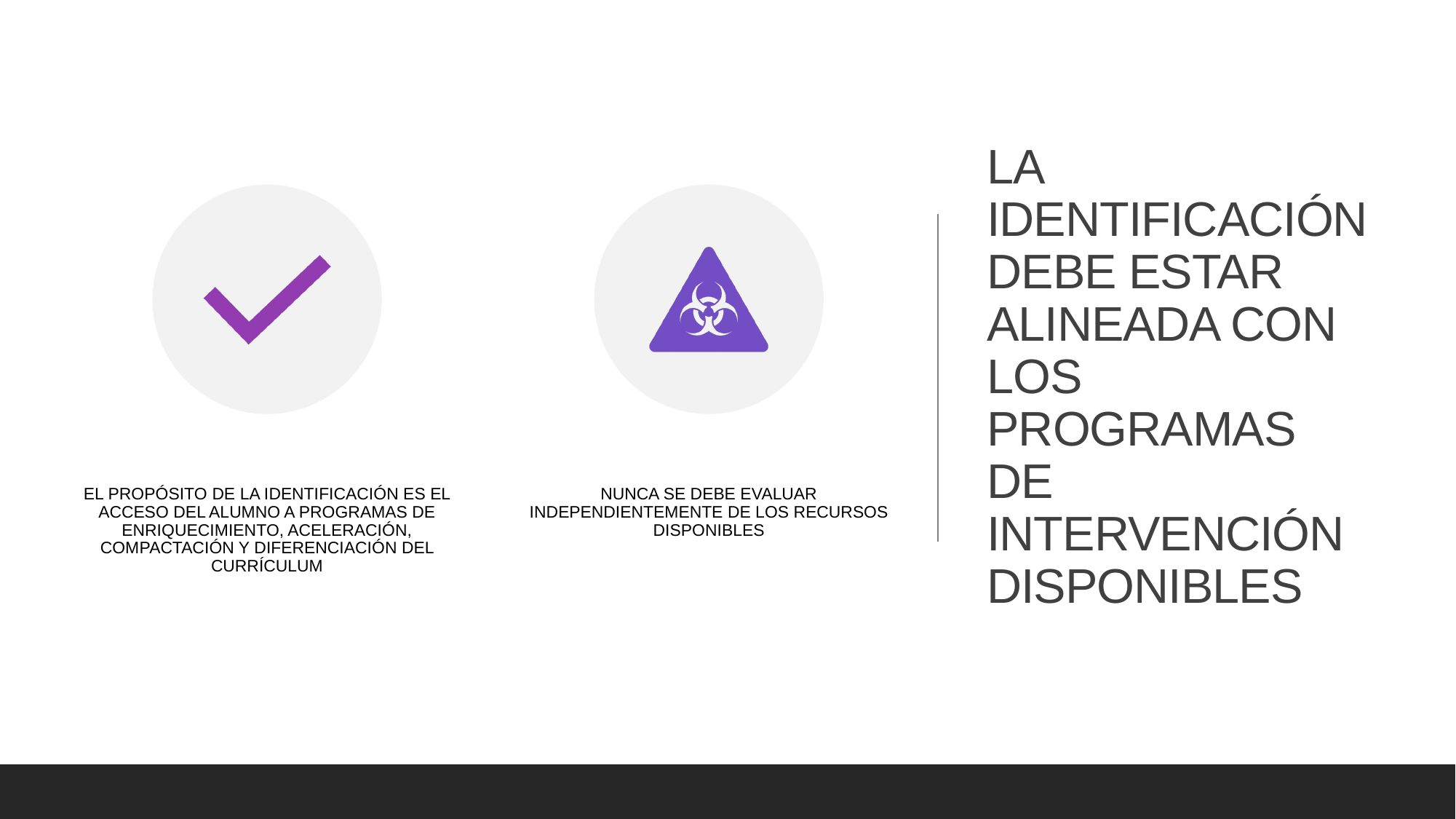

# LA IDENTIFICACIÓN DEBE ESTAR ALINEADA CON LOS PROGRAMAS DE INTERVENCIÓN DISPONIBLES
EL PROPÓSITO DE LA IDENTIFICACIÓN ES EL ACCESO DEL ALUMNO A PROGRAMAS DE ENRIQUECIMIENTO, ACELERACIÓN, COMPACTACIÓN Y DIFERENCIACIÓN DEL CURRÍCULUM
NUNCA SE DEBE EVALUAR INDEPENDIENTEMENTE DE LOS RECURSOS DISPONIBLES